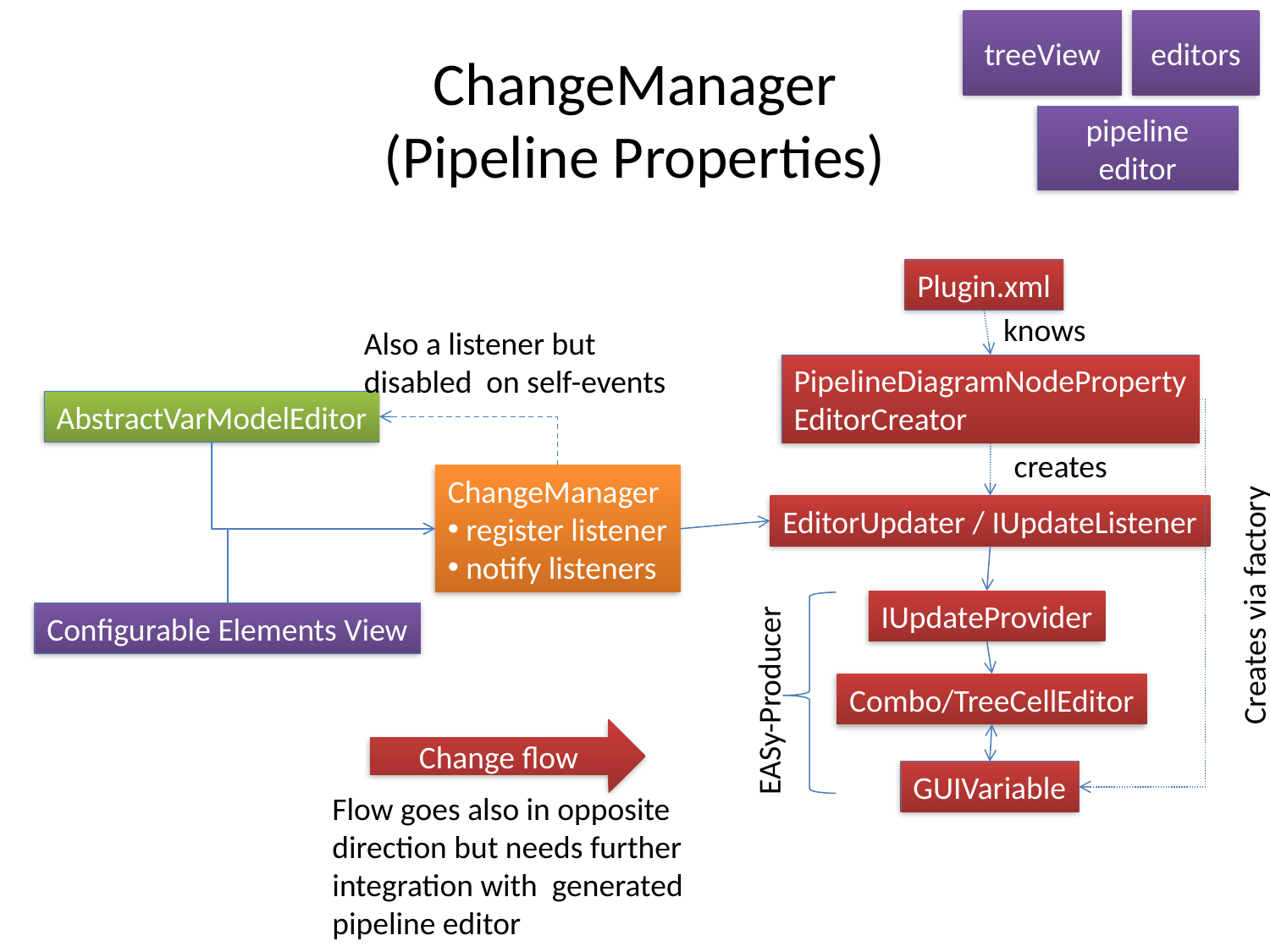

treeView
editors
# ChangeManager (Pipeline Properties)
pipeline editor
Plugin.xml
knows
Also a listener but
disabled  on self-events
PipelineDiagramNodeProperty
EditorCreator
AbstractVarModelEditor
creates
ChangeManager
 register listener
 notify listeners
EditorUpdater / IUpdateListener
Creates via factory
IUpdateProvider

Configurable Elements View
Combo/TreeCellEditor
EASy-Producer
Change flow
GUIVariable
Flow goes also in opposite
direction but needs further
integration with  generated
pipeline editor